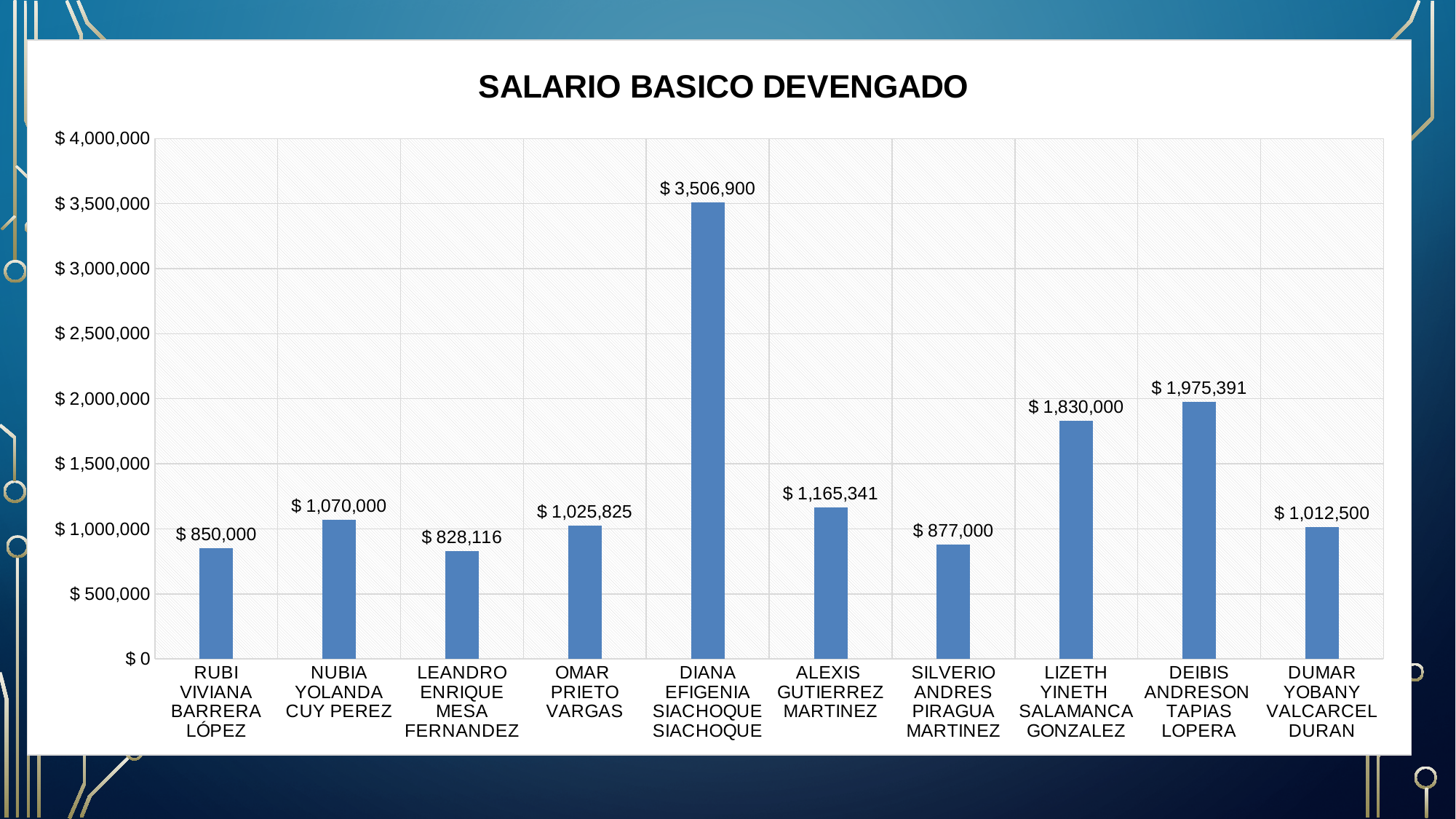

### Chart:  SALARIO BASICO DEVENGADO

| Category | DEVENGADO |
|---|---|
| RUBI VIVIANA BARRERA LÓPEZ | 850000.0 |
| NUBIA YOLANDA CUY PEREZ | 1070000.0 |
| LEANDRO ENRIQUE MESA FERNANDEZ | 828116.0 |
| OMAR  PRIETO VARGAS | 1025825.0 |
| DIANA EFIGENIA SIACHOQUE SIACHOQUE | 3506900.0 |
| ALEXIS  GUTIERREZ MARTINEZ | 1165341.0 |
| SILVERIO ANDRES PIRAGUA MARTINEZ | 877000.0 |
| LIZETH YINETH  SALAMANCA GONZALEZ | 1830000.0 |
| DEIBIS ANDRESON  TAPIAS LOPERA | 1975391.0 |
| DUMAR YOBANY VALCARCEL DURAN | 1012500.0 |